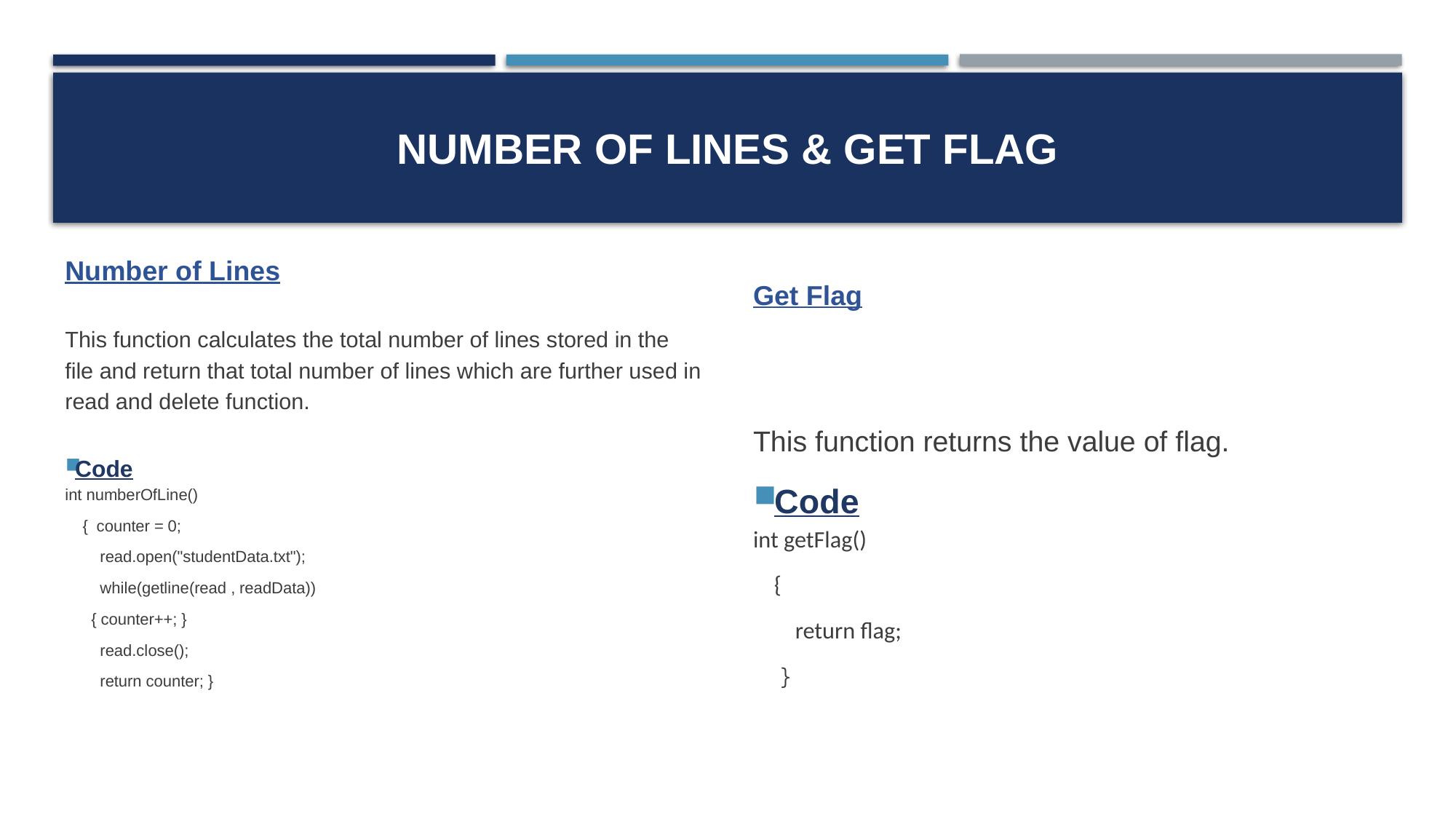

# number of lines & get flag
Number of Lines
Get Flag

This function returns the value of flag.
Code
int getFlag()
    {
        return flag;
    }
This function calculates the total number of lines stored in the file and return that total number of lines which are further used in read and delete function.

Code
int numberOfLine()
    {  counter = 0;
        read.open("studentData.txt");
        while(getline(read , readData))
      { counter++; }
        read.close();
        return counter; }